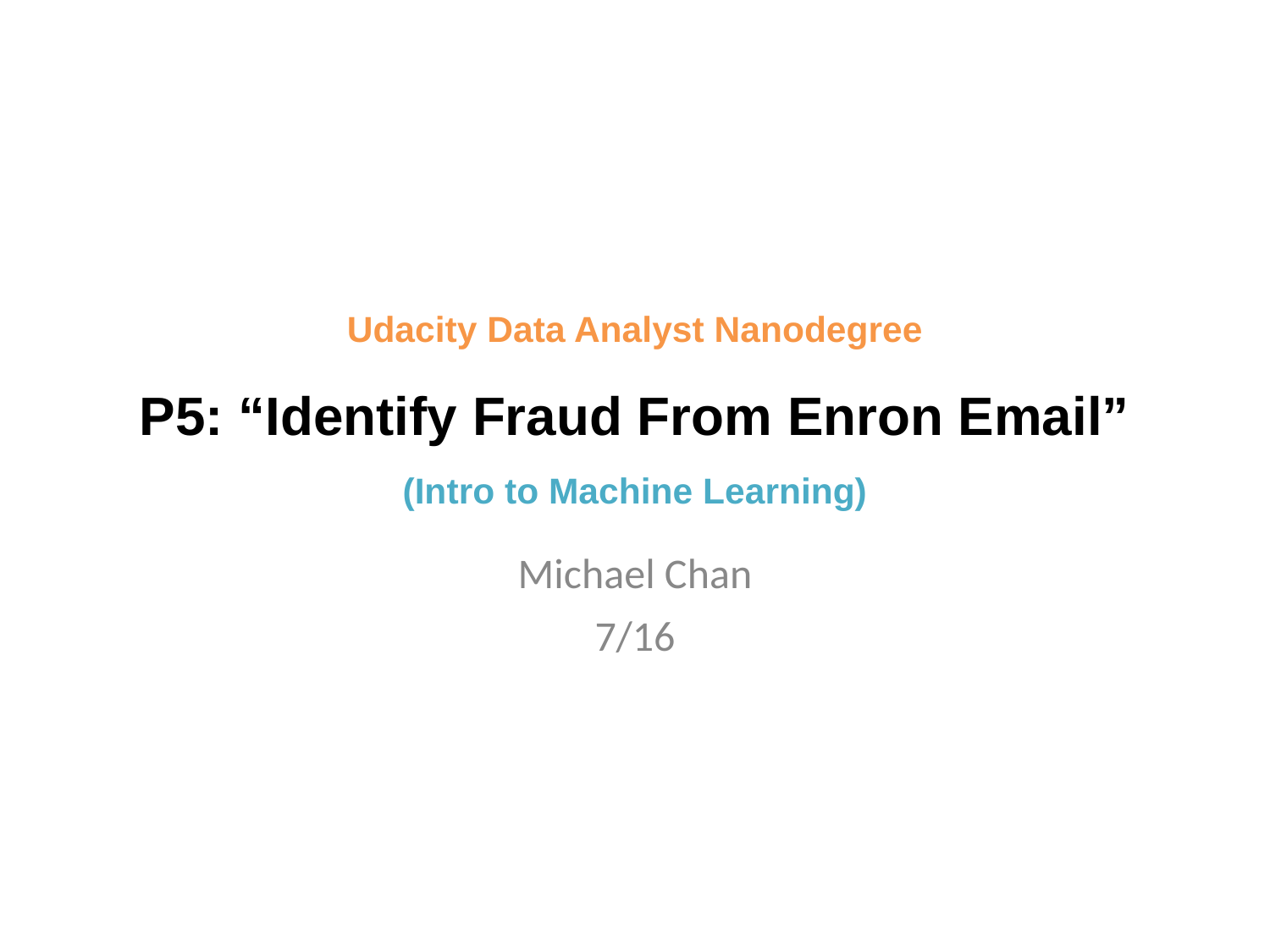

# Udacity Data Analyst Nanodegree
P5: “Identify Fraud From Enron Email”
(Intro to Machine Learning)
Michael Chan
7/16